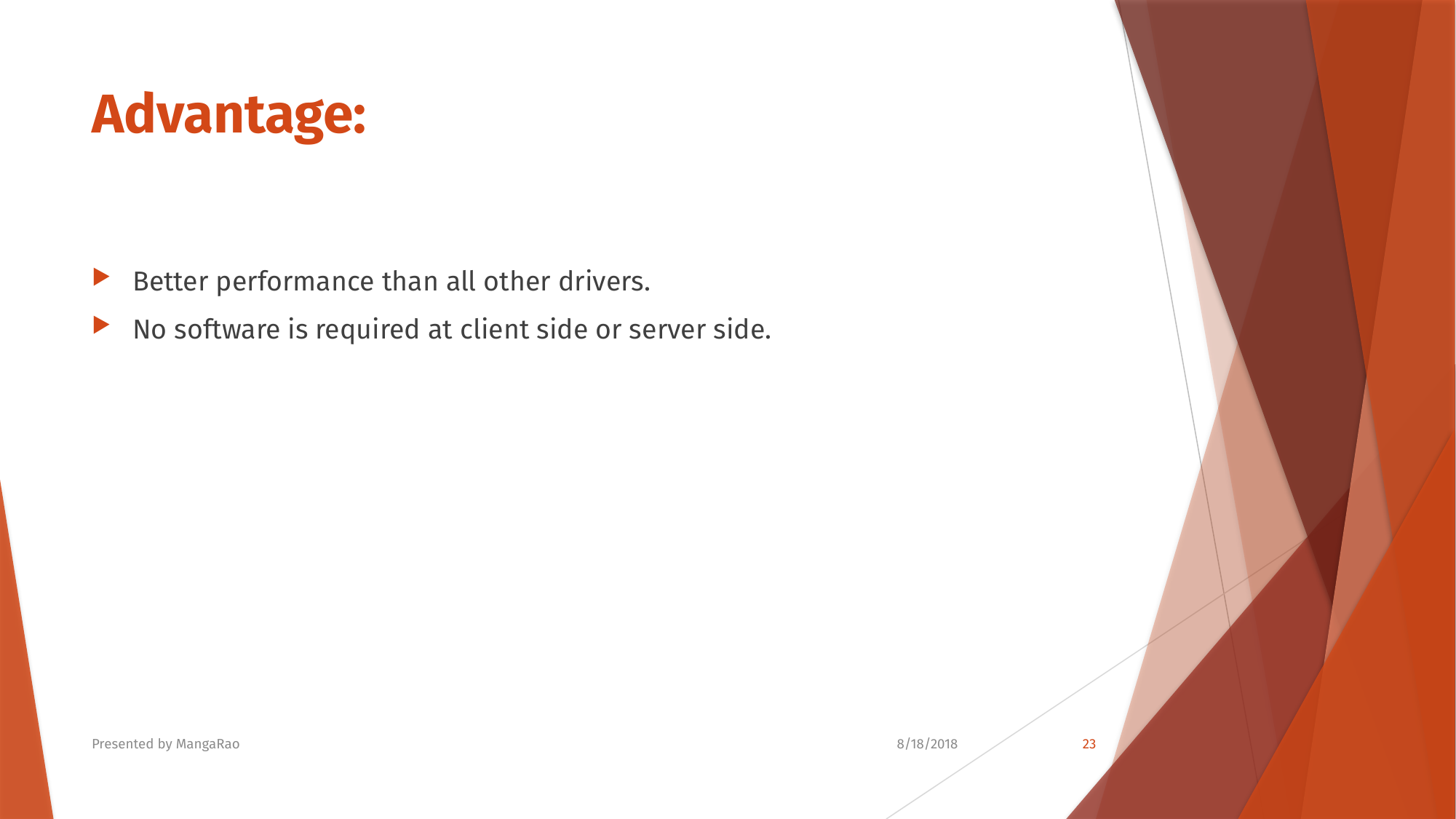

# Advantage:
Better performance than all other drivers.
No software is required at client side or server side.

Presented by MangaRao
8/18/2018
23